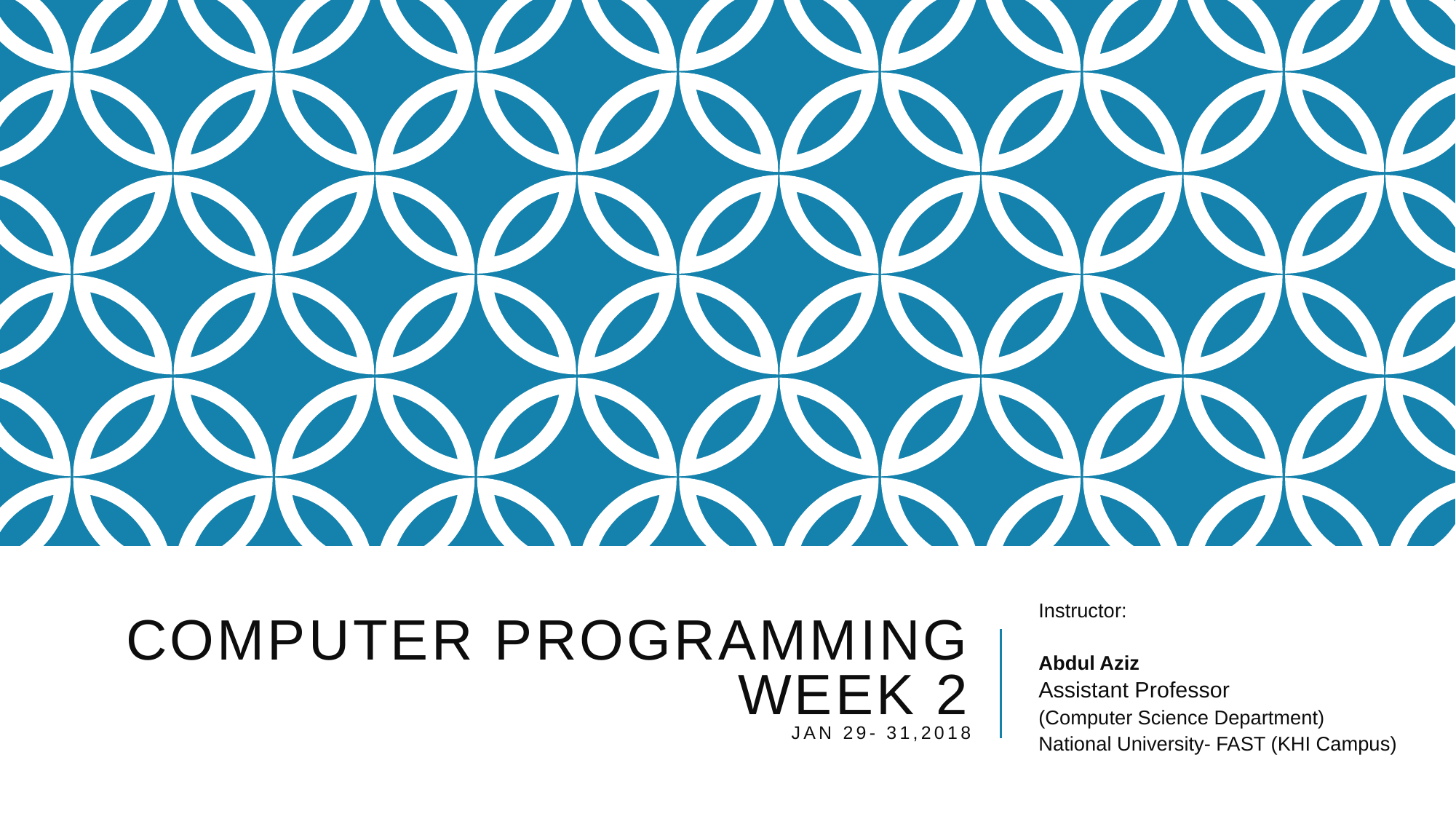

# Computer Programming week 2 Jan 29- 31,2018
Instructor:

Abdul Aziz
Assistant Professor
(Computer Science Department)
National University- FAST (KHI Campus)